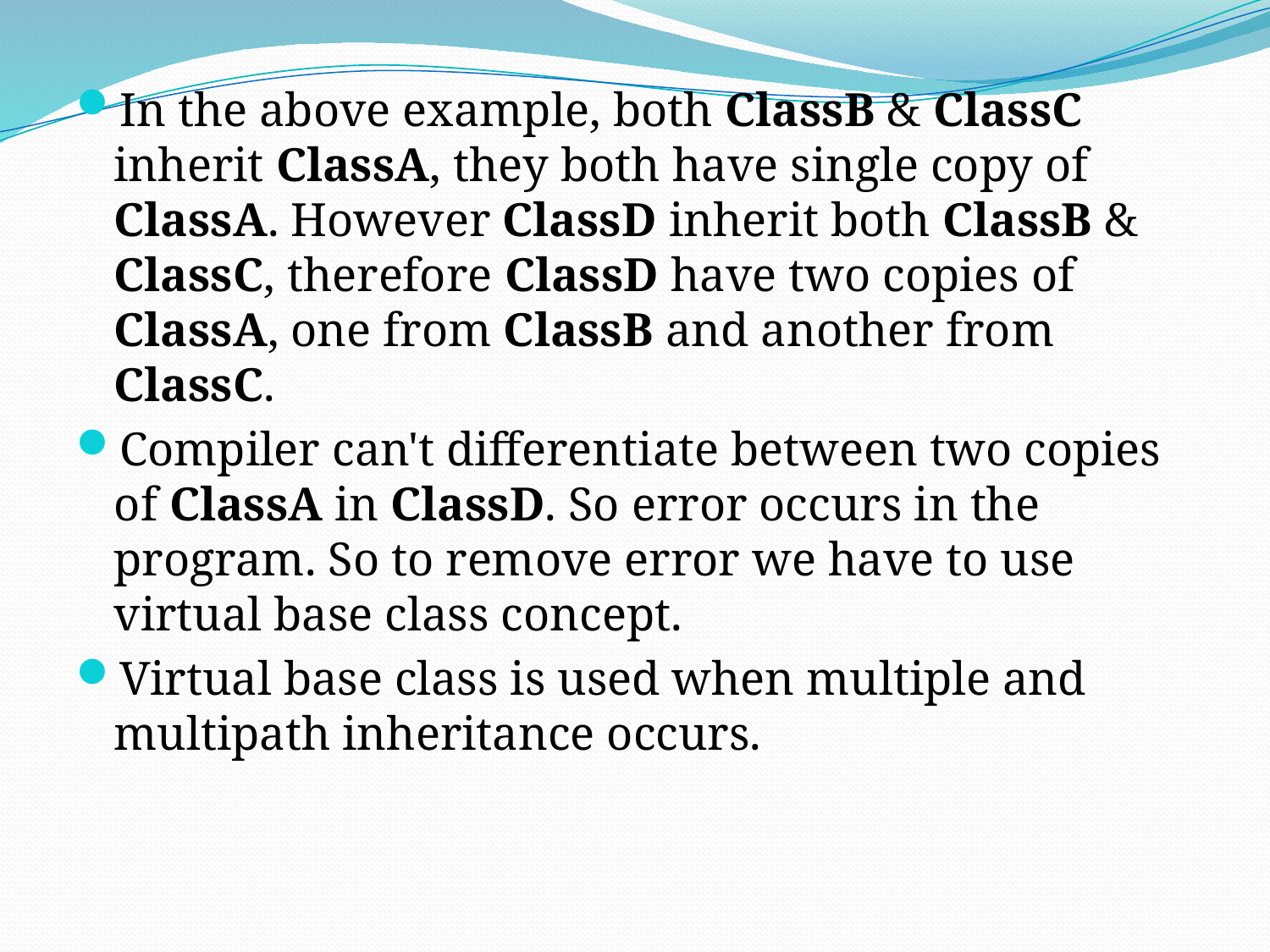

In the above example, both ClassB & ClassC inherit ClassA, they both have single copy of ClassA. However ClassD inherit both ClassB & ClassC, therefore ClassD have two copies of ClassA, one from ClassB and another from ClassC.
Compiler can't differentiate between two copies of ClassA in ClassD. So error occurs in the program. So to remove error we have to use virtual base class concept.
Virtual base class is used when multiple and multipath inheritance occurs.